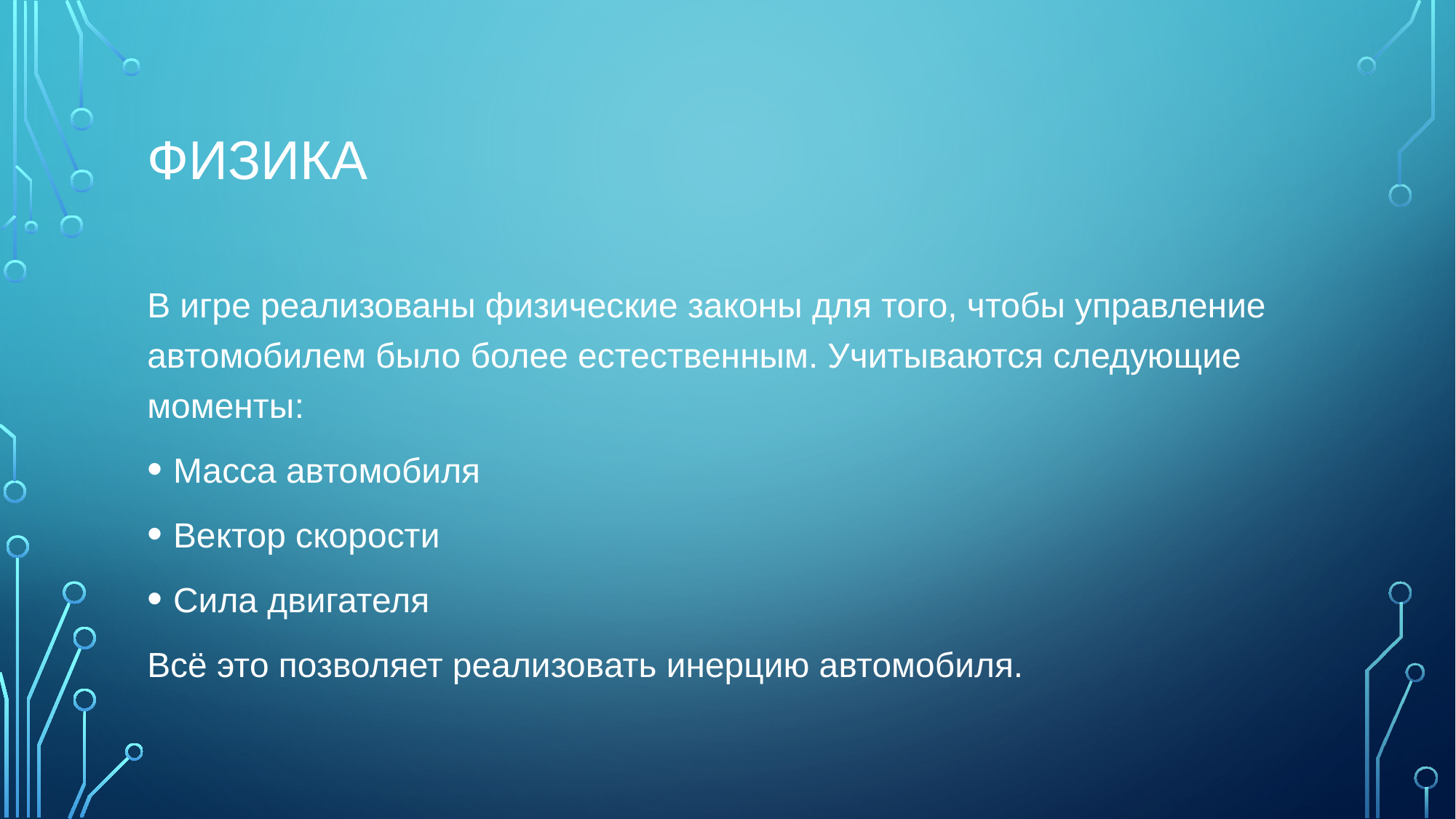

# ФИЗИКА
В игре реализованы физические законы для того, чтобы управление автомобилем было более естественным. Учитываются следующие моменты:
Масса автомобиля
Вектор скорости
Сила двигателя
Всё это позволяет реализовать инерцию автомобиля.